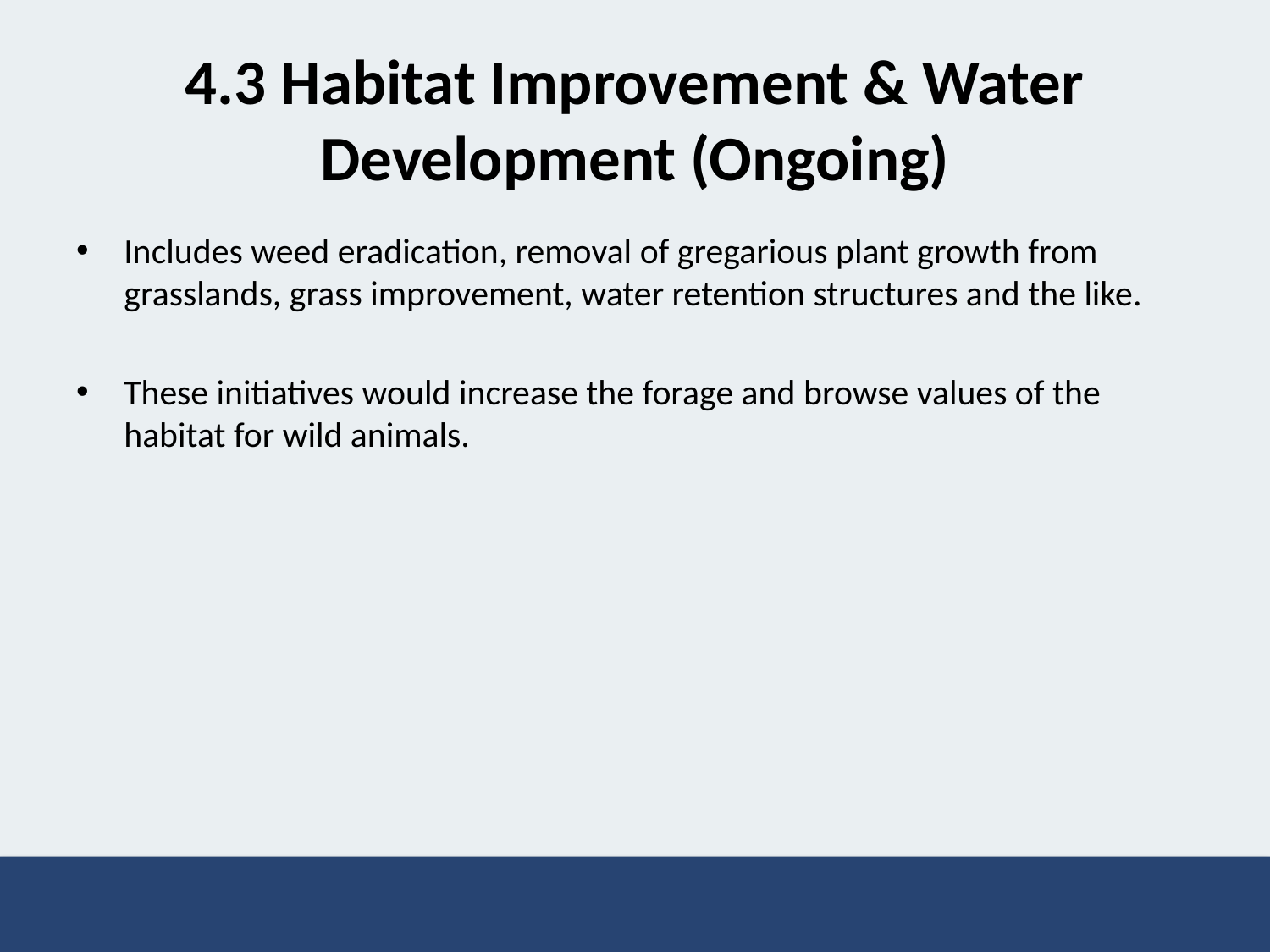

# 4.3 Habitat Improvement & Water Development (Ongoing)
Includes weed eradication, removal of gregarious plant growth from grasslands, grass improvement, water retention structures and the like.

These initiatives would increase the forage and browse values of the habitat for wild animals.